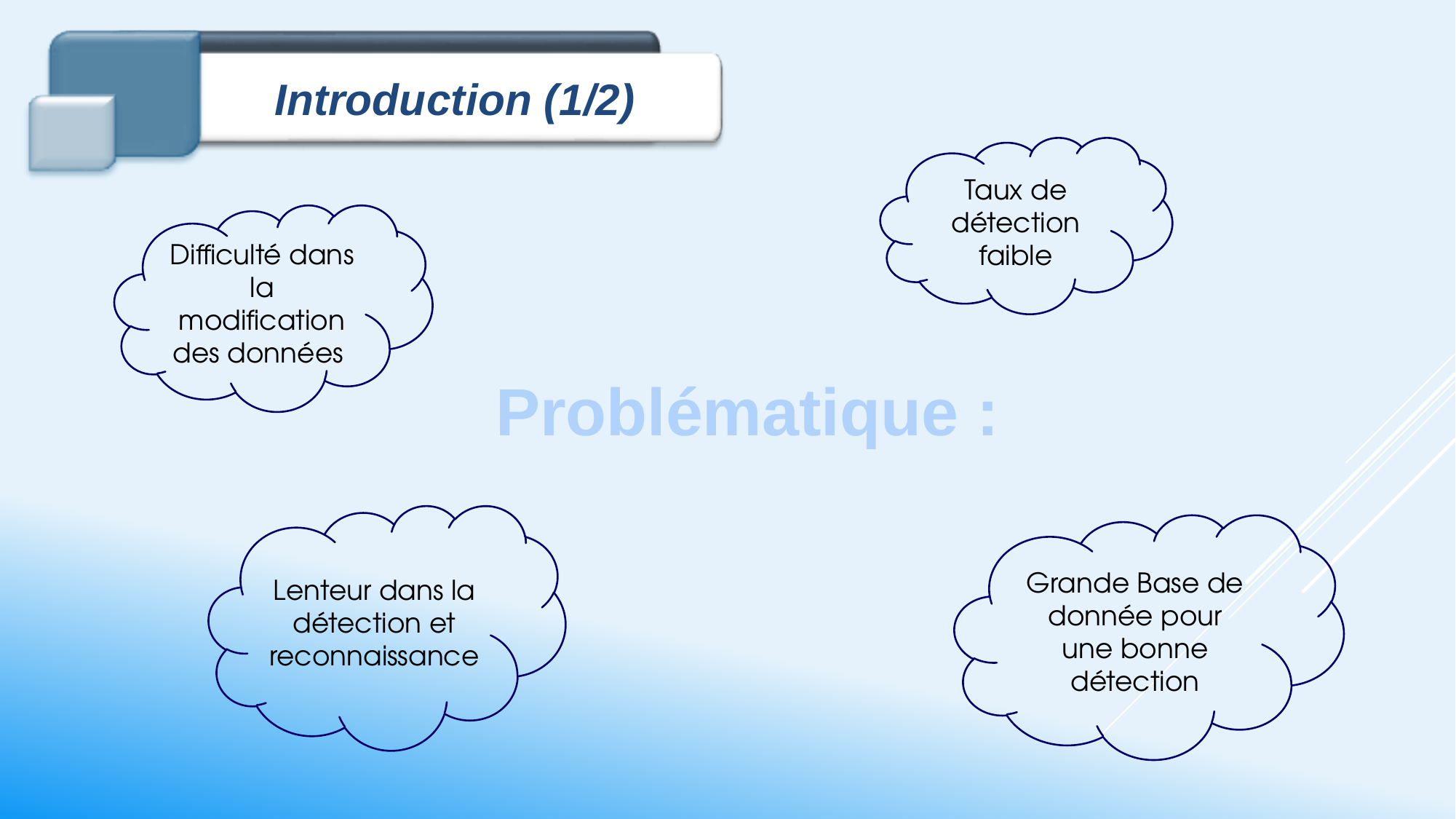

Introduction (1/2)

Taux de détection faible
Difficulté dans la modification des données
Problématique :
Lenteur dans la détection et reconnaissance
Grande Base de donnée pour une bonne détection